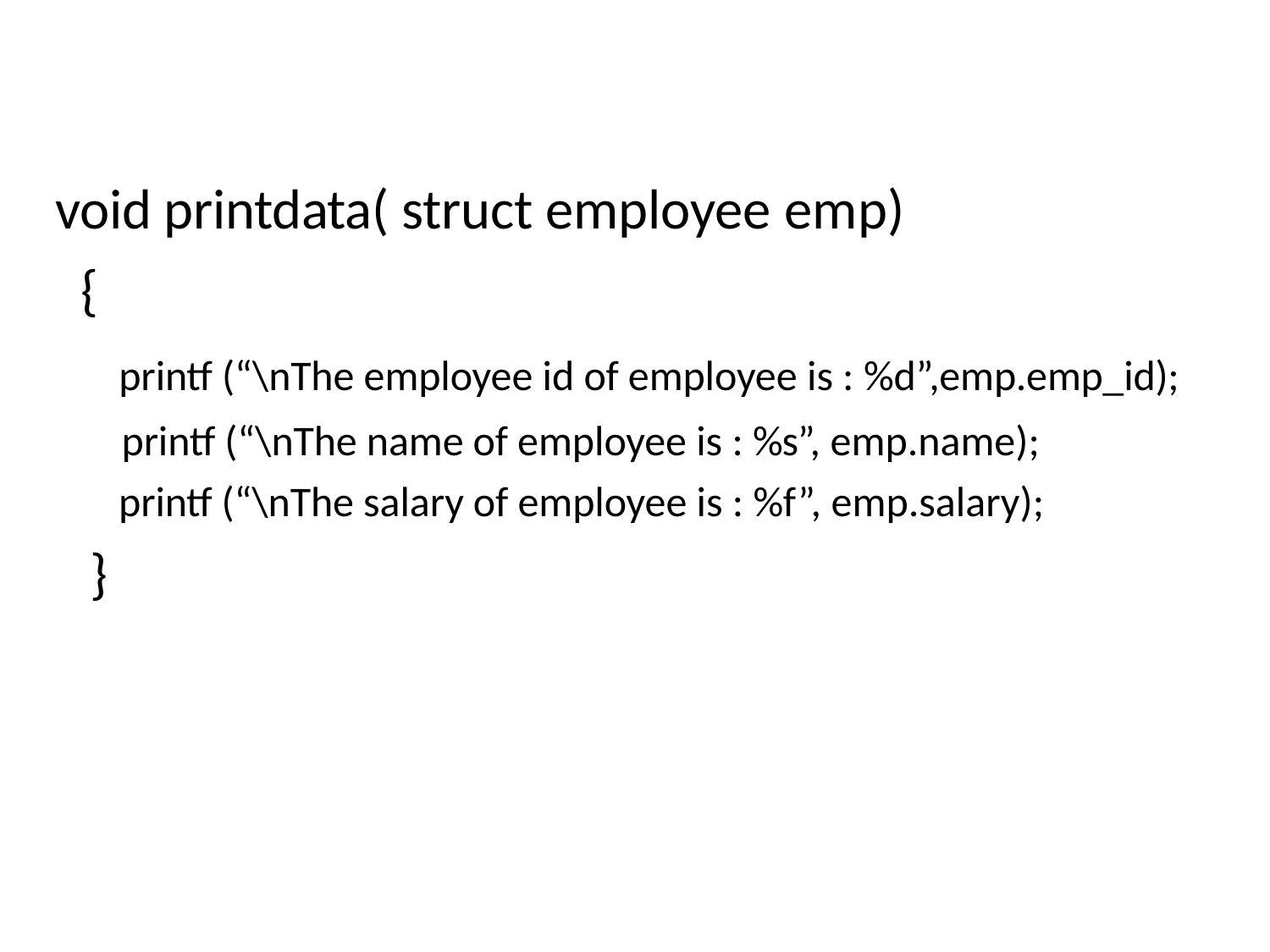

# void printdata( struct employee emp)
{
printf (“\nThe employee id of employee is : %d”,emp.emp_id);  printf (“\nThe name of employee is : %s”, emp.name);
printf (“\nThe salary of employee is : %f”, emp.salary);
}